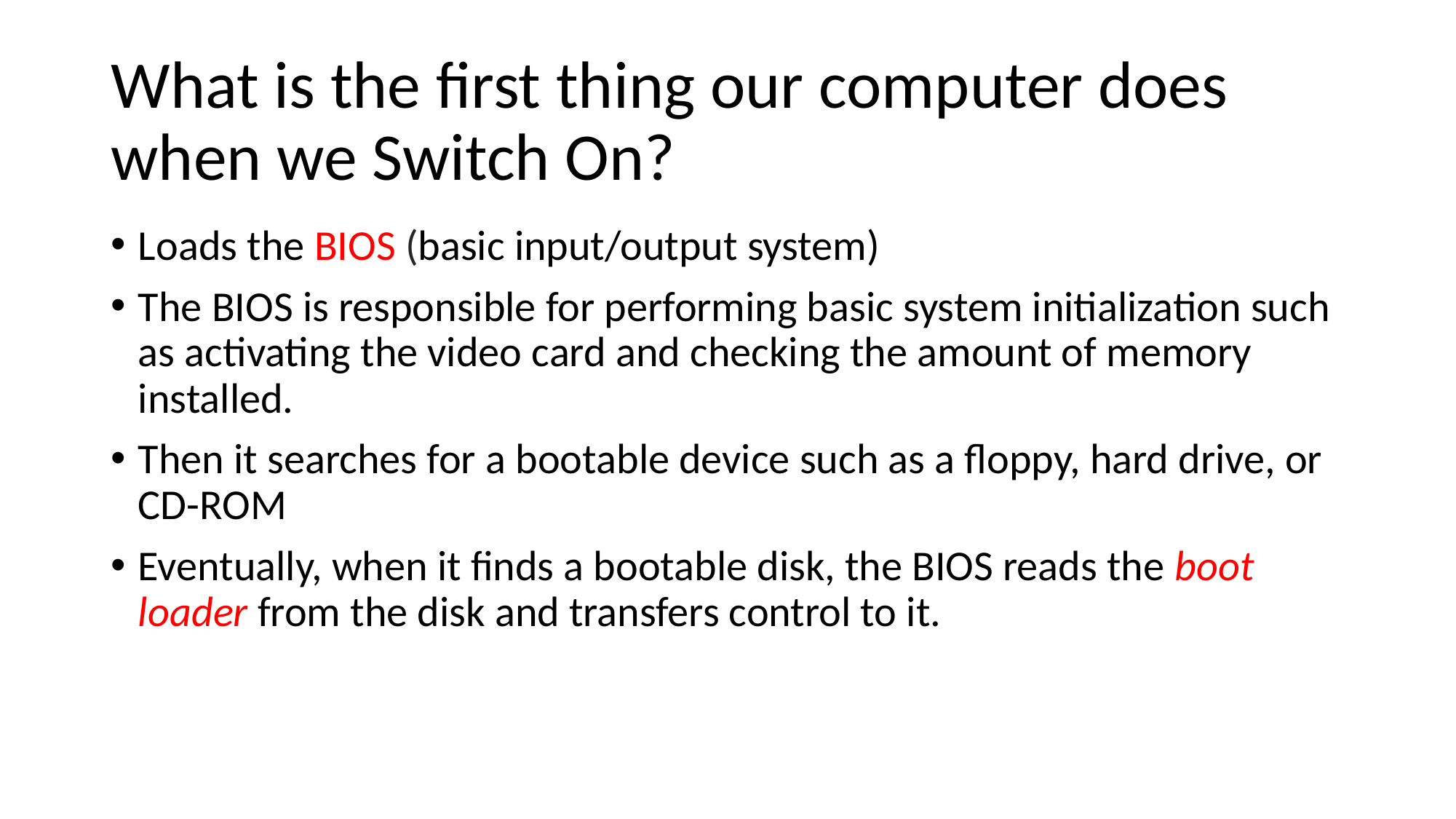

# What is the first thing our computer does when we Switch On?
Loads the BIOS (basic input/output system)
The BIOS is responsible for performing basic system initialization such as activating the video card and checking the amount of memory installed.
Then it searches for a bootable device such as a floppy, hard drive, or CD-ROM
Eventually, when it finds a bootable disk, the BIOS reads the boot loader from the disk and transfers control to it.